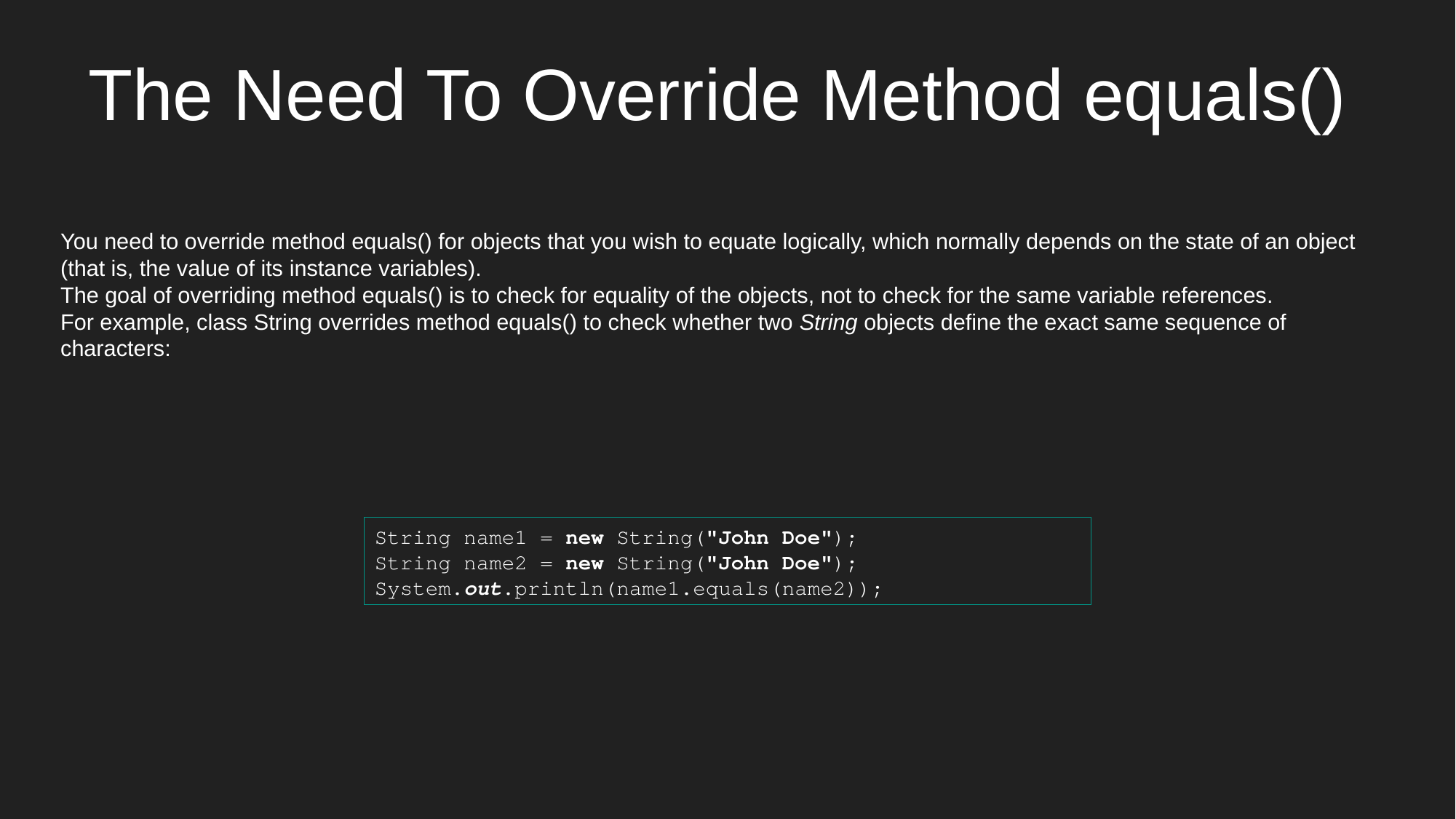

# The Need To Override Method equals()
You need to override method equals() for objects that you wish to equate logically, which normally depends on the state of an object (that is, the value of its instance variables).
The goal of overriding method equals() is to check for equality of the objects, not to check for the same variable references.
For example, class String overrides method equals() to check whether two String objects define the exact same sequence of characters:

String name1 = new String("John Doe");
String name2 = new String("John Doe");
System.out.println(name1.equals(name2));